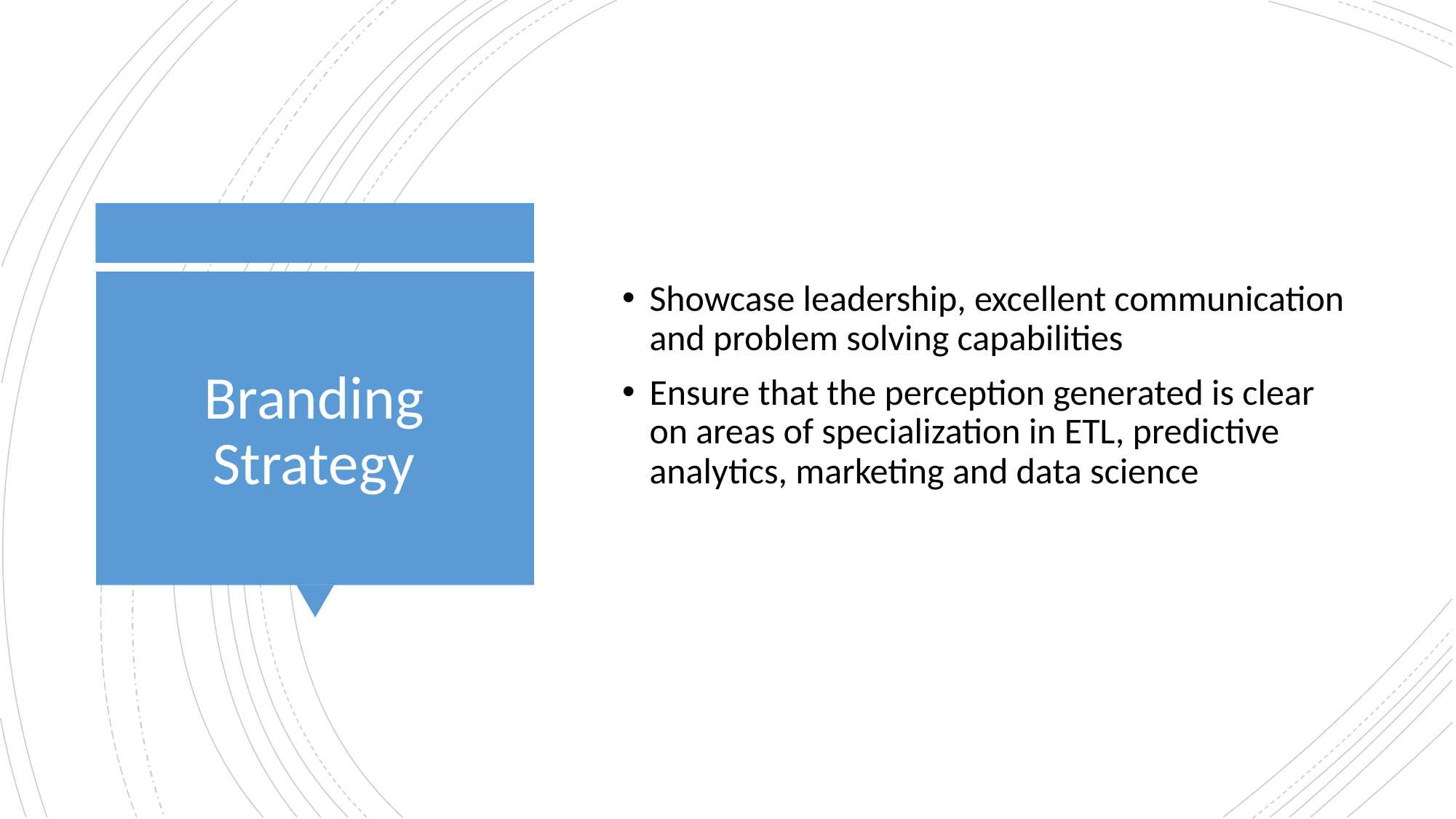

Showcase leadership, excellent communication and problem solving capabilities
Ensure that the perception generated is clear on areas of specialization in ETL, predictive analytics, marketing and data science

# Branding Strategy